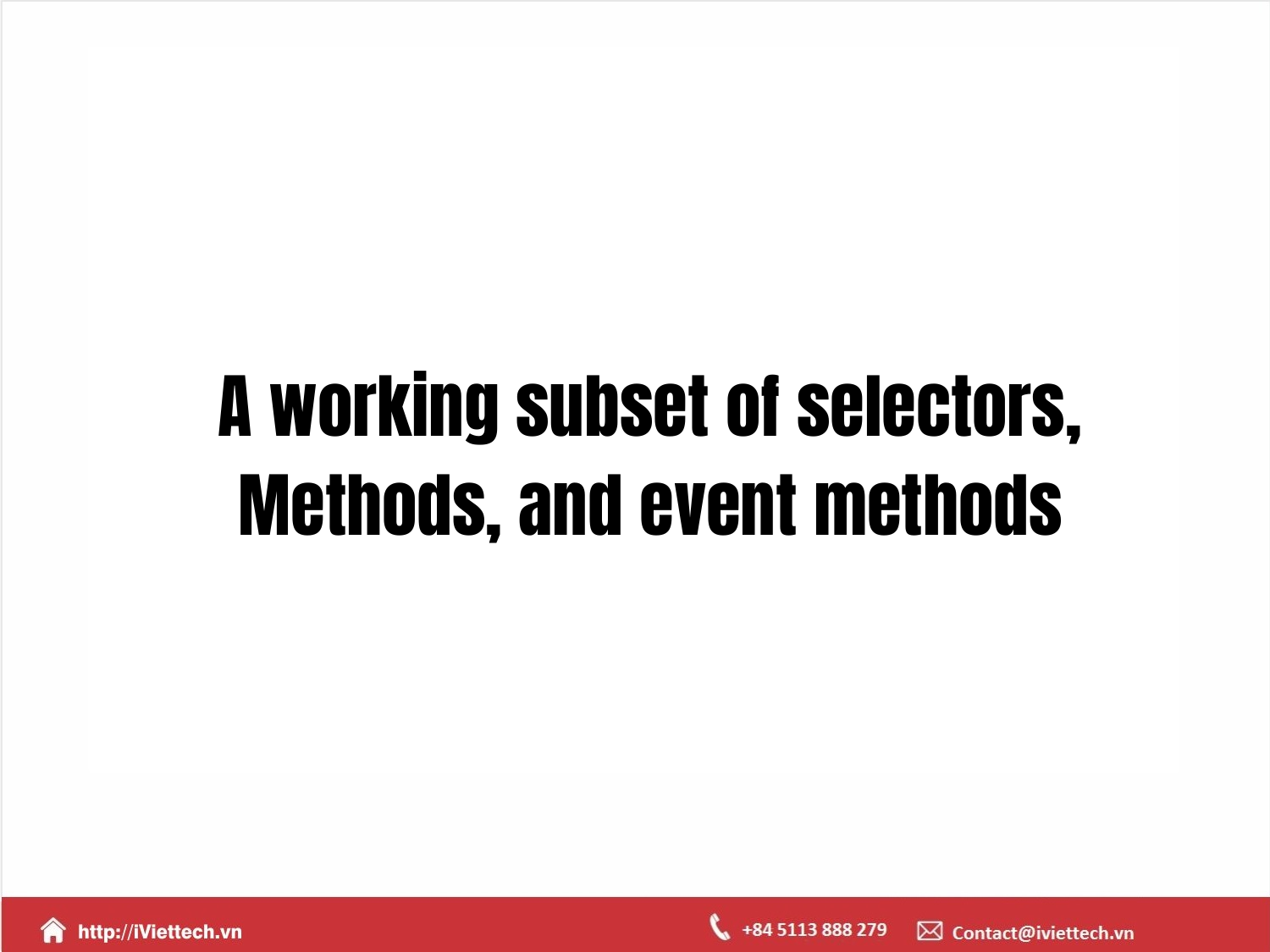

A working subset of selectors,
Methods, and event methods